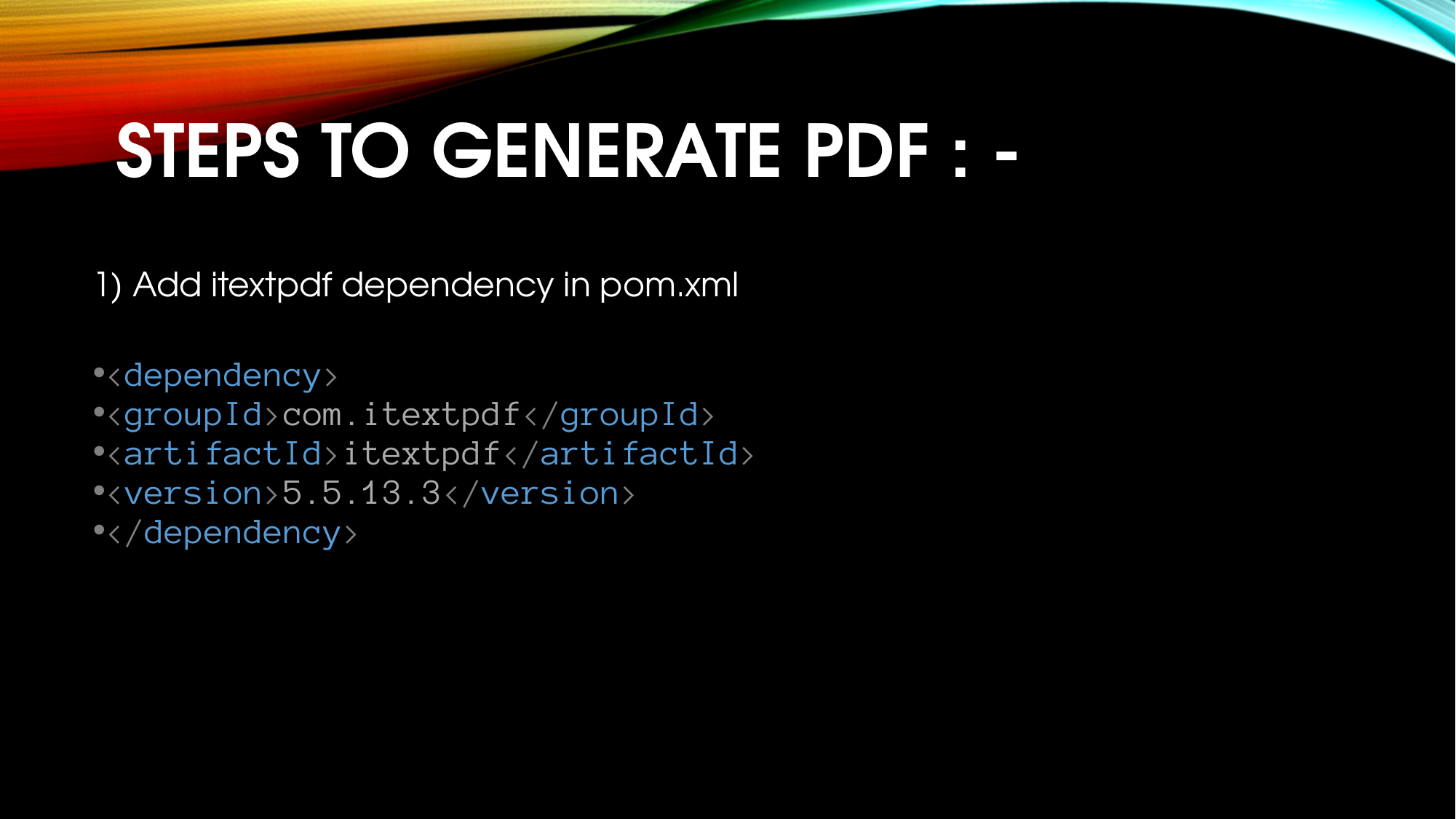

# Steps to generate pdf : -
1) Add itextpdf dependency in pom.xml

<dependency>
<groupId>com.itextpdf</groupId>
<artifactId>itextpdf</artifactId>
<version>5.5.13.3</version>
</dependency>